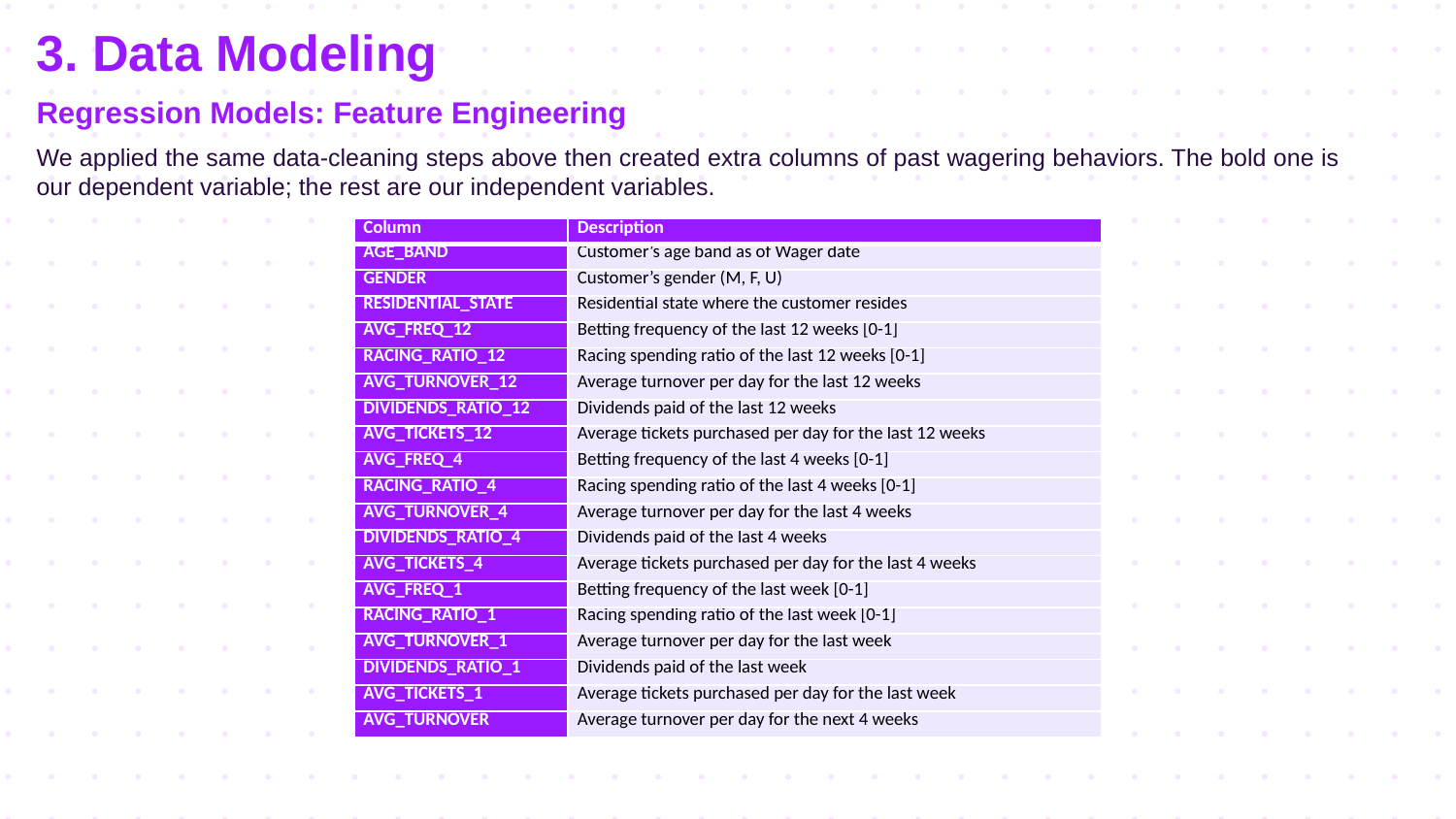

3. Data Modeling
Regression Models: Feature Engineering

We applied the same data-cleaning steps above then created extra columns of past wagering behaviors. The bold one is our dependent variable; the rest are our independent variables.
| Column | Description |
| --- | --- |
| AGE\_BAND | Customer’s age band as of Wager date |
| GENDER | Customer’s gender (M, F, U) |
| RESIDENTIAL\_STATE | Residential state where the customer resides |
| AVG\_FREQ\_12 | Betting frequency of the last 12 weeks [0-1] |
| RACING\_RATIO\_12 | Racing spending ratio of the last 12 weeks [0-1] |
| AVG\_TURNOVER\_12 | Average turnover per day for the last 12 weeks |
| DIVIDENDS\_RATIO\_12 | Dividends paid of the last 12 weeks |
| AVG\_TICKETS\_12 | Average tickets purchased per day for the last 12 weeks |
| AVG\_FREQ\_4 | Betting frequency of the last 4 weeks [0-1] |
| RACING\_RATIO\_4 | Racing spending ratio of the last 4 weeks [0-1] |
| AVG\_TURNOVER\_4 | Average turnover per day for the last 4 weeks |
| DIVIDENDS\_RATIO\_4 | Dividends paid of the last 4 weeks |
| AVG\_TICKETS\_4 | Average tickets purchased per day for the last 4 weeks |
| AVG\_FREQ\_1 | Betting frequency of the last week [0-1] |
| RACING\_RATIO\_1 | Racing spending ratio of the last week [0-1] |
| AVG\_TURNOVER\_1 | Average turnover per day for the last week |
| DIVIDENDS\_RATIO\_1 | Dividends paid of the last week |
| AVG\_TICKETS\_1 | Average tickets purchased per day for the last week |
| AVG\_TURNOVER | Average turnover per day for the next 4 weeks |